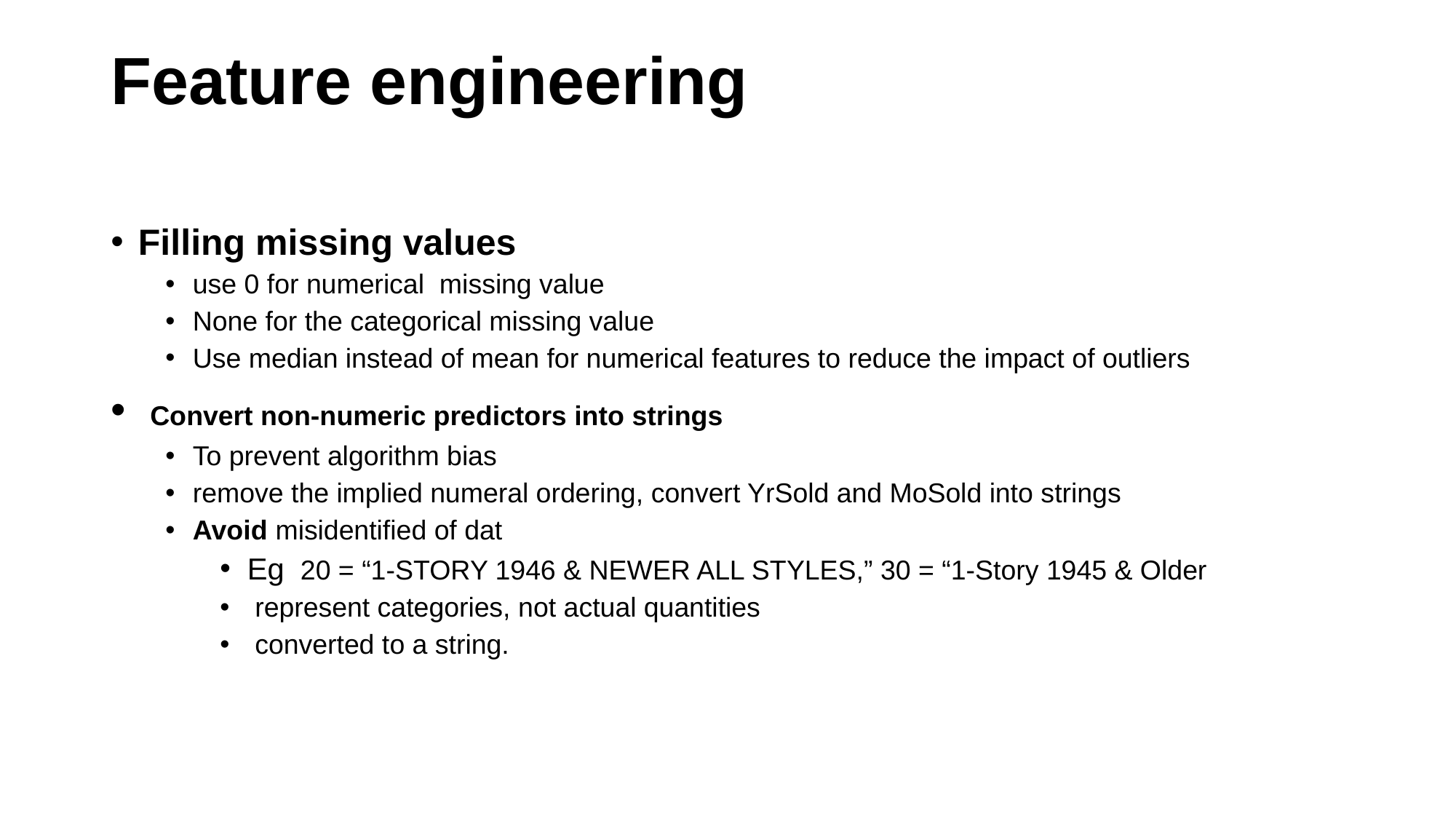

# Feature engineering
Filling missing values
use 0 for numerical  missing value
None for the categorical missing value
Use median instead of mean for numerical features to reduce the impact of outliers
 Convert non-numeric predictors into strings
To prevent algorithm bias
remove the implied numeral ordering, convert YrSold and MoSold into strings
Avoid misidentified of dat
Eg  20 = “1-STORY 1946 & NEWER ALL STYLES,” 30 = “1-Story 1945 & Older
 represent categories, not actual quantities
 converted to a string.